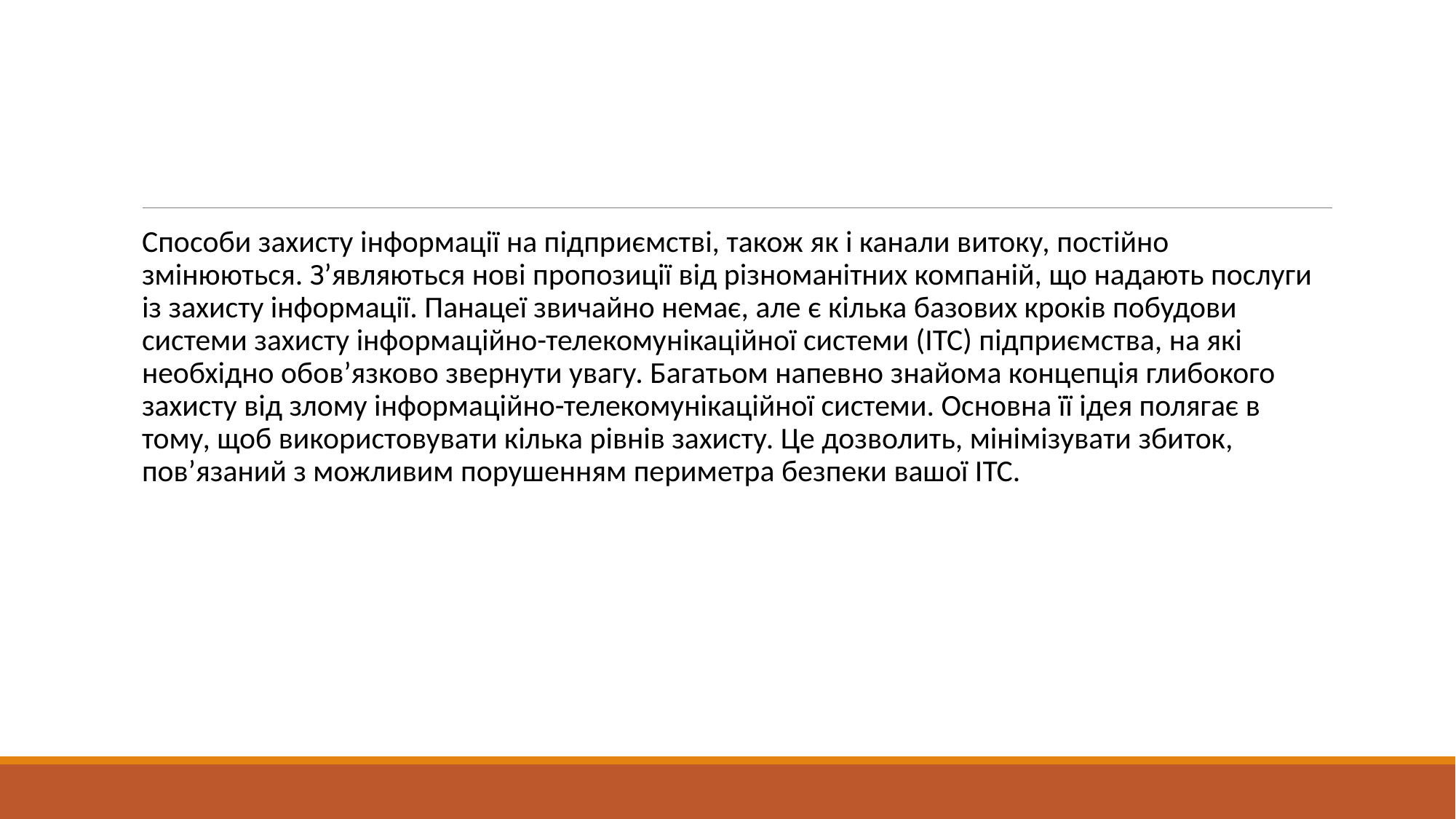

#
Способи захисту iнформацiї на пiдприємствi, також як i канали витоку, постiйно змiнюються. З’являються новi пропозицiї вiд рiзноманiтних компанiй, що надають послуги iз захисту iнформацiї. Панацеї звичайно немає, але є кiлька базових крокiв побудови системи захисту iнформацiйно-телекомунiкацiйної системи (IТС) пiдприємства, на якi необхiдно обов’язково звернути увагу. Багатьом напевно знайома концепцiя глибокого захисту вiд злому iнформацiйно-телекомунiкацiйної системи. Основна її iдея полягає в тому, щоб використовувати кiлька рiвнiв захисту. Це дозволить, мiнiмiзувати збиток, пов’язаний з можливим порушенням периметра безпеки вашої IТС.